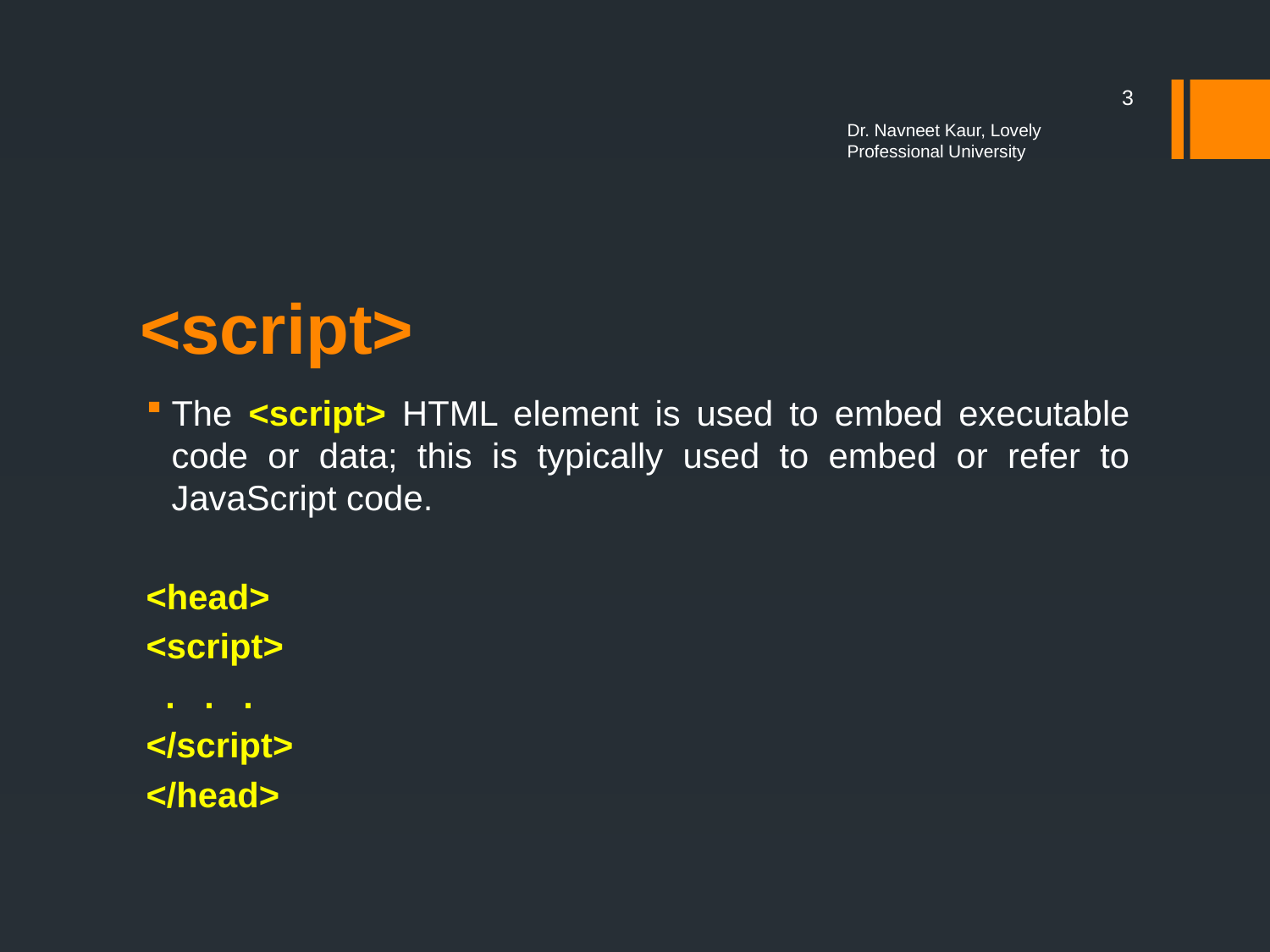

3
Dr. Navneet Kaur, Lovely Professional University
# <script>
The <script> HTML element is used to embed executable code or data; this is typically used to embed or refer to JavaScript code.

<head>
<script>
  .   .   .
</script>
</head>